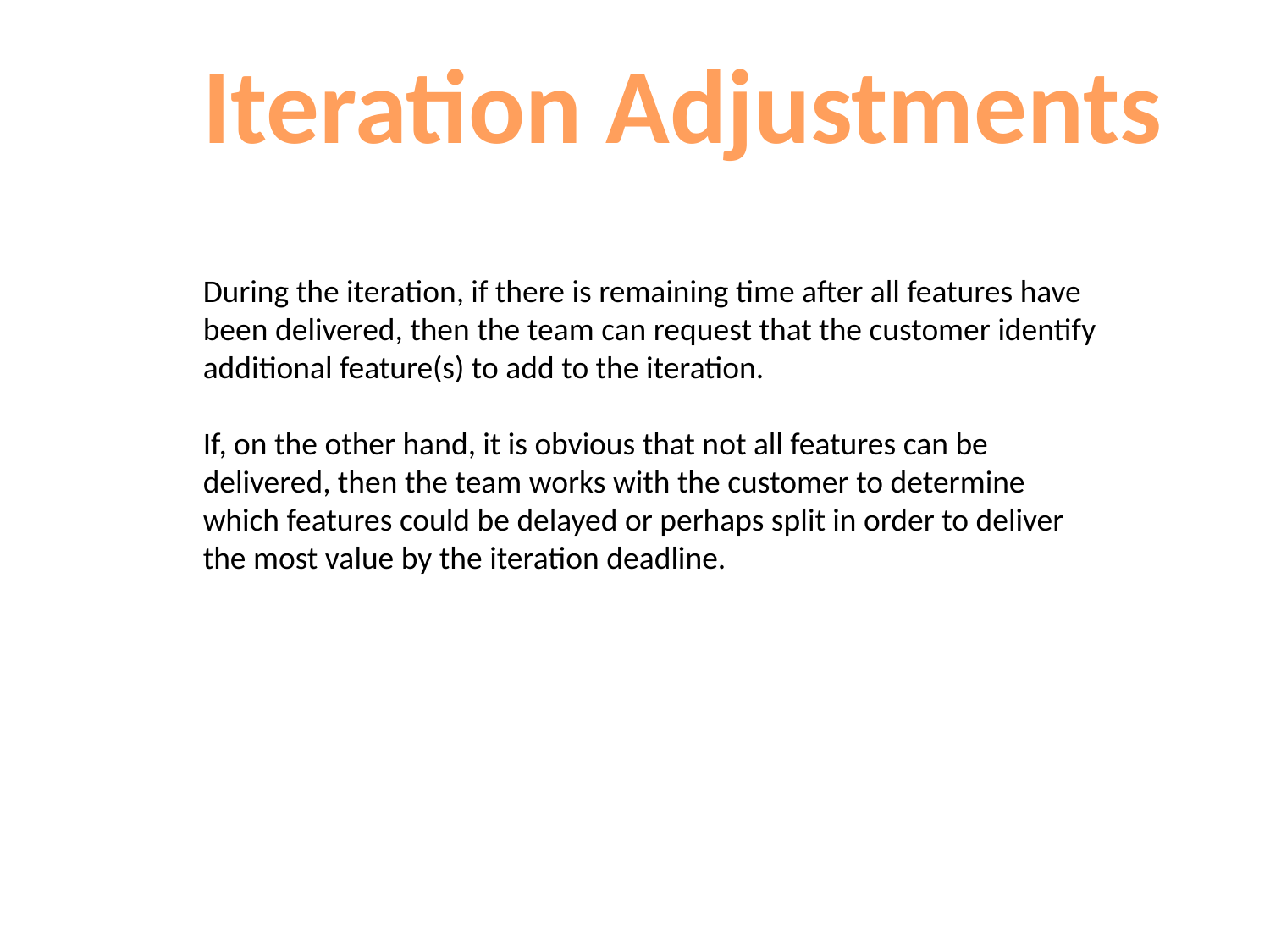

Iteration Adjustments
During the iteration, if there is remaining time after all features have been delivered, then the team can request that the customer identify additional feature(s) to add to the iteration.

If, on the other hand, it is obvious that not all features can be delivered, then the team works with the customer to determine which features could be delayed or perhaps split in order to deliver the most value by the iteration deadline.